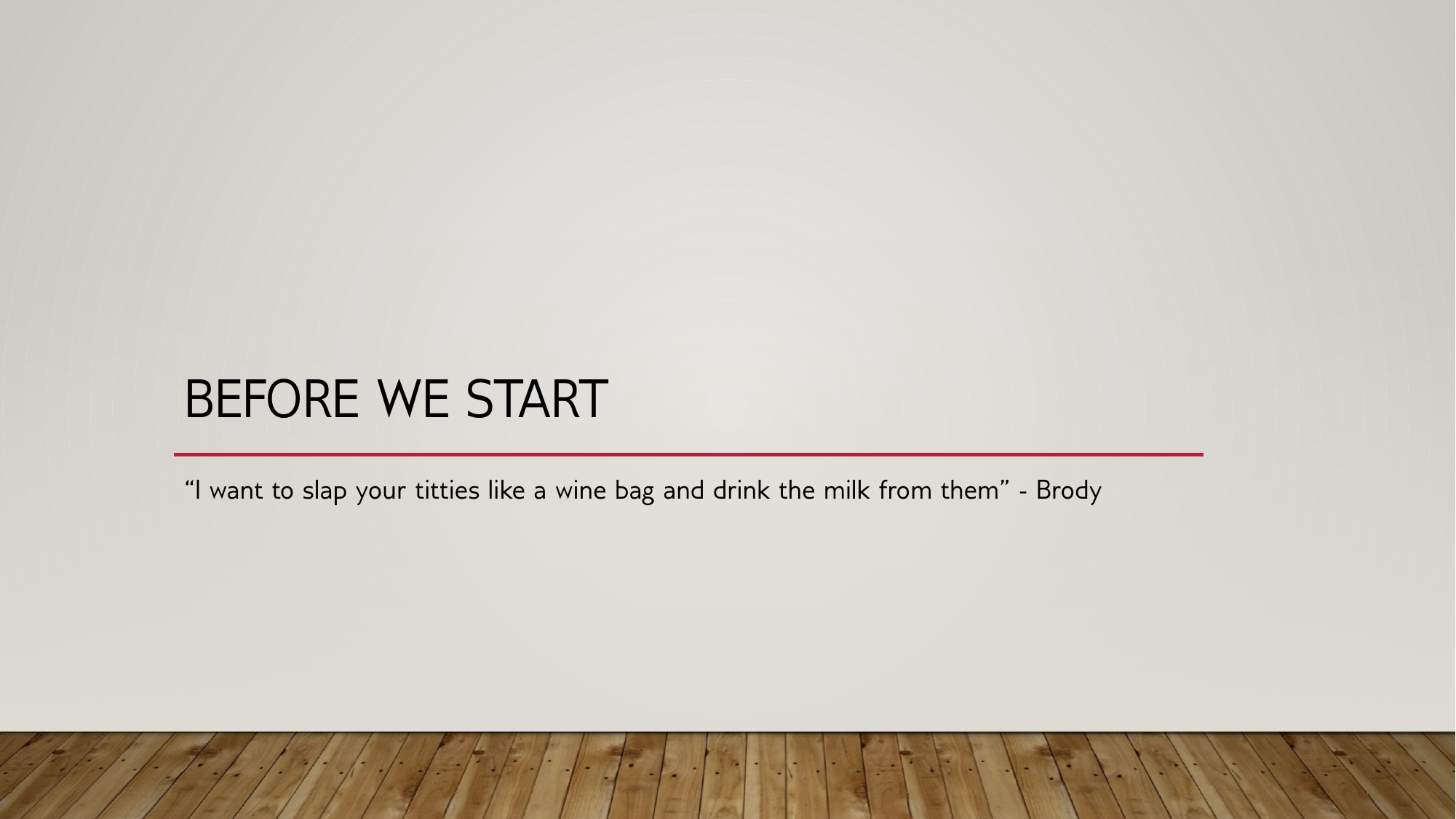

# Before we start
“I want to slap your titties like a wine bag and drink the milk from them” - Brody